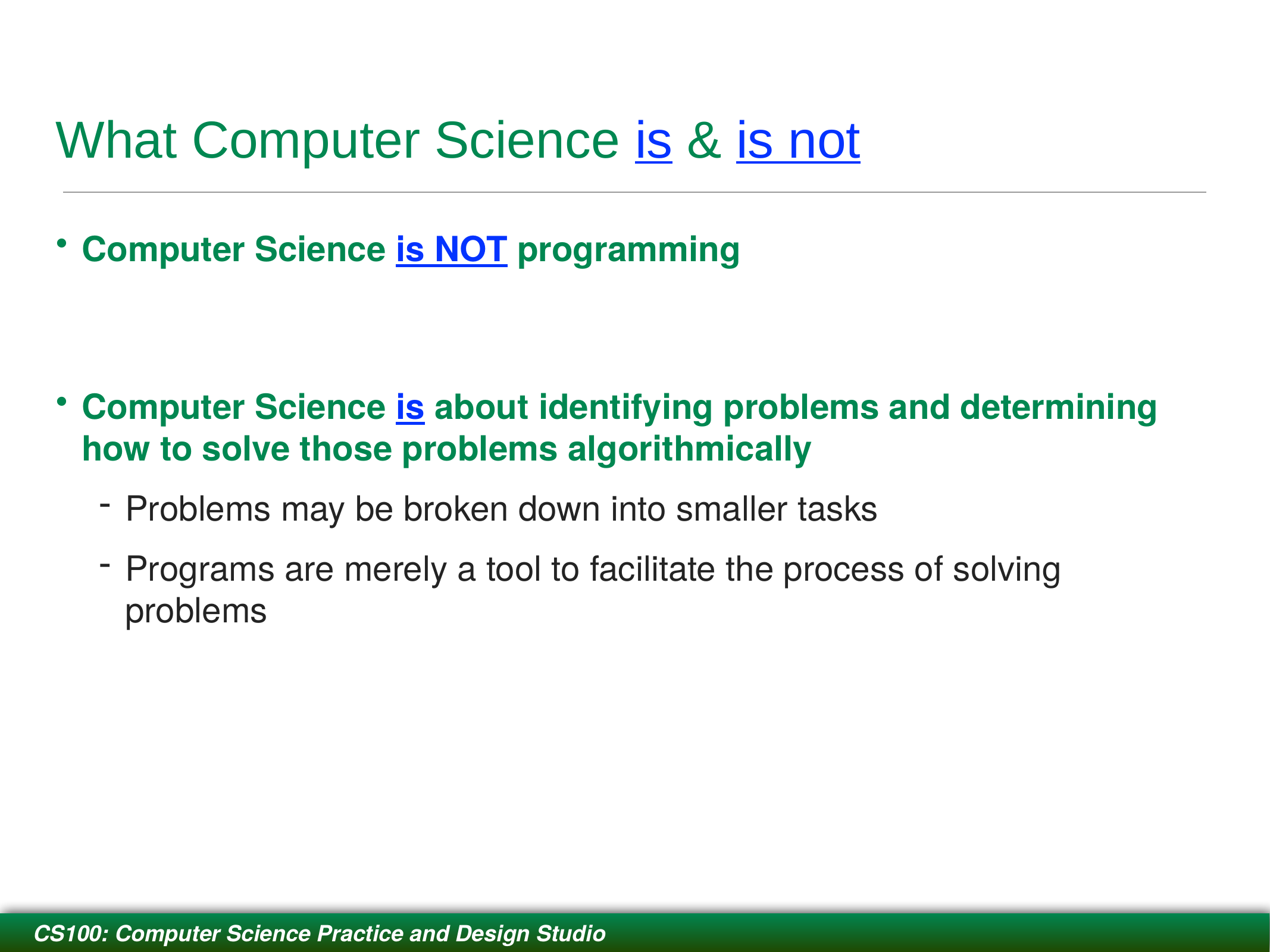

# What Computer Science is & is not
Computer Science is NOT programming

Computer Science is about identifying problems and determining how to solve those problems algorithmically
Problems may be broken down into smaller tasks
Programs are merely a tool to facilitate the process of solving problems
2